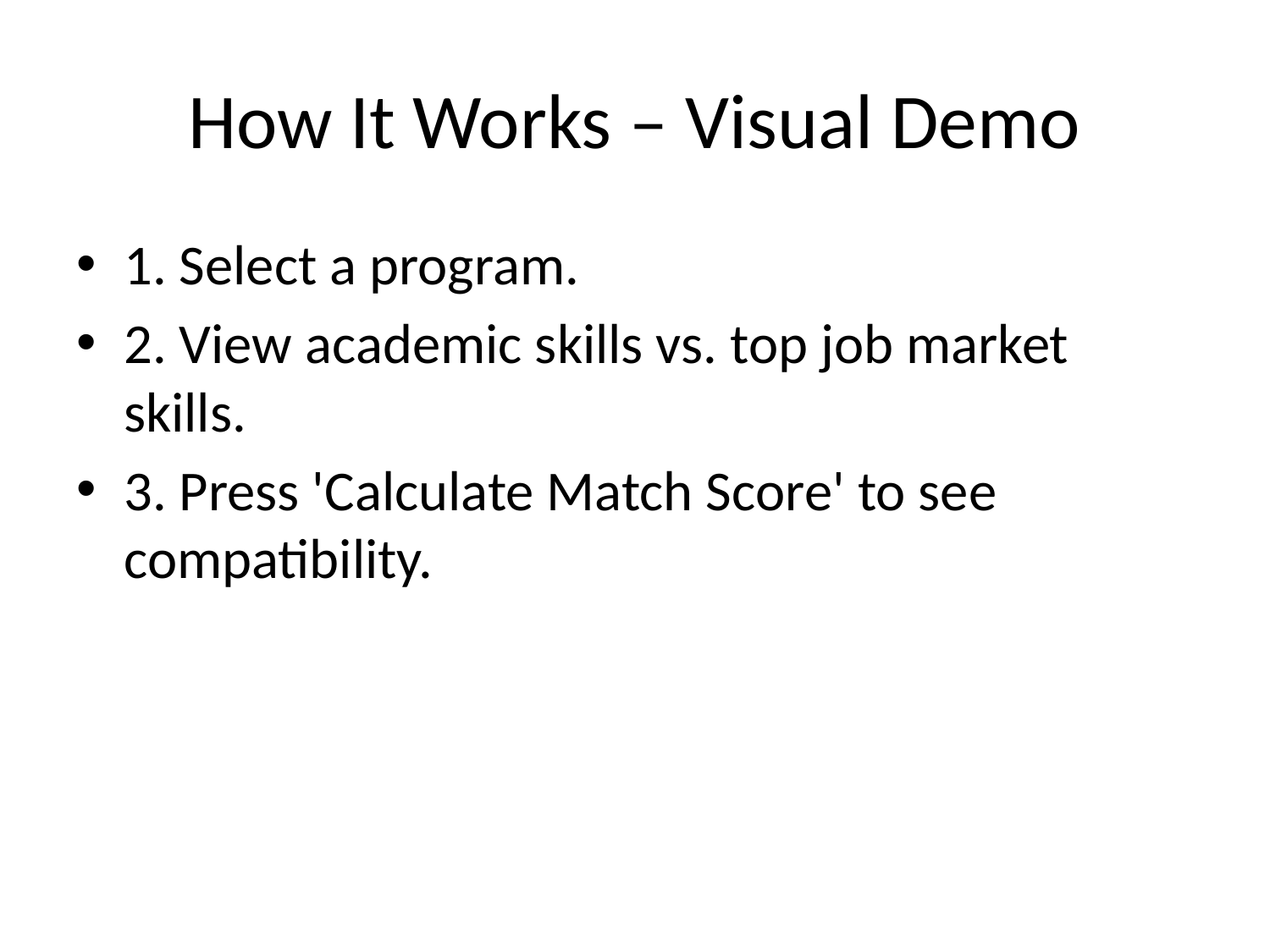

# How It Works – Visual Demo
1. Select a program.
2. View academic skills vs. top job market skills.
3. Press 'Calculate Match Score' to see compatibility.